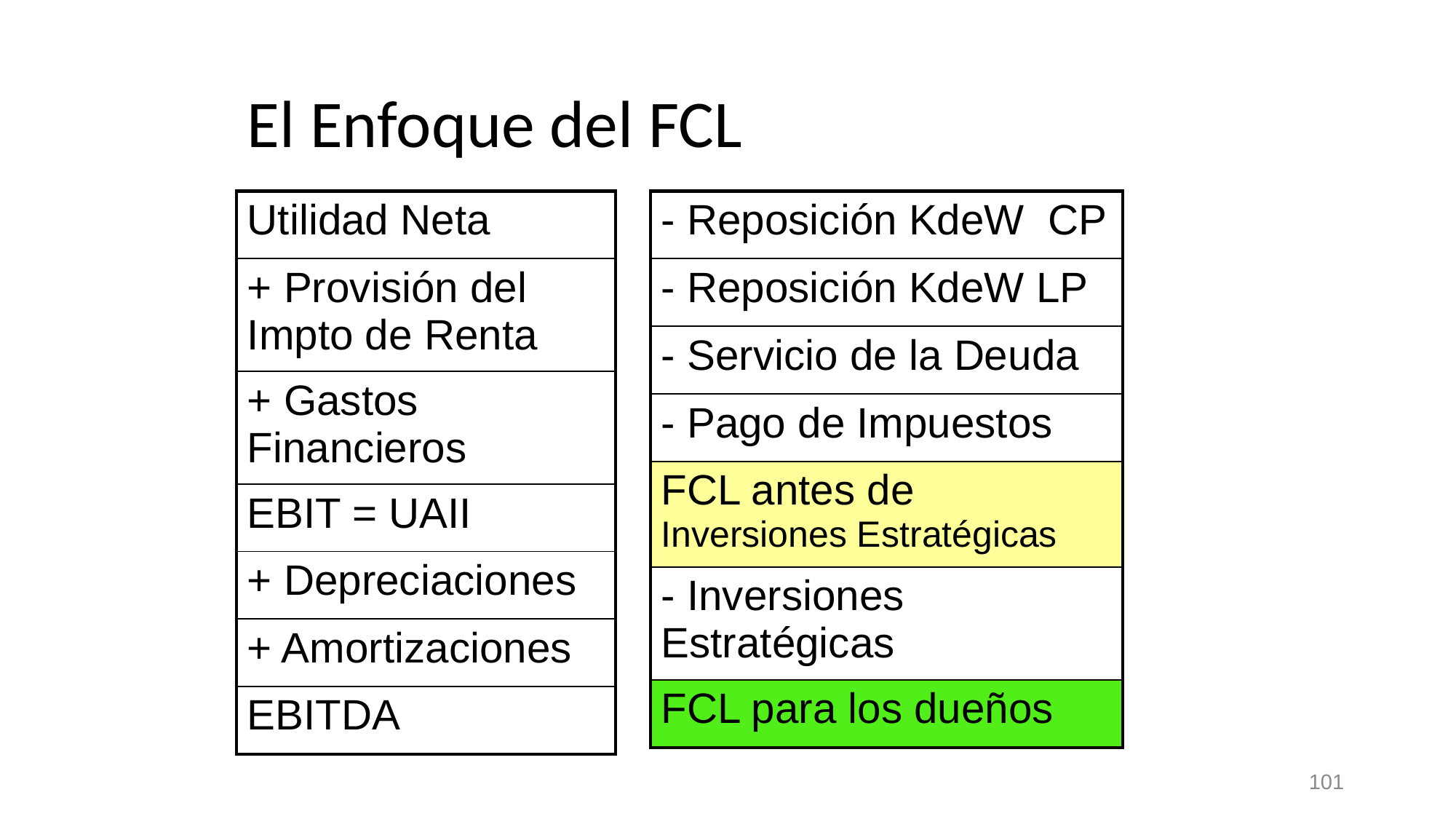

# El Enfoque del FCL
| - Reposición KdeW CP |
| --- |
| - Reposición KdeW LP |
| - Servicio de la Deuda |
| - Pago de Impuestos |
| FCL antes de Inversiones Estratégicas |
| - Inversiones Estratégicas |
| FCL para los dueños |
| Utilidad Neta |
| --- |
| + Provisión del Impto de Renta |
| + Gastos Financieros |
| EBIT = UAII |
| + Depreciaciones |
| + Amortizaciones |
| EBITDA |
101